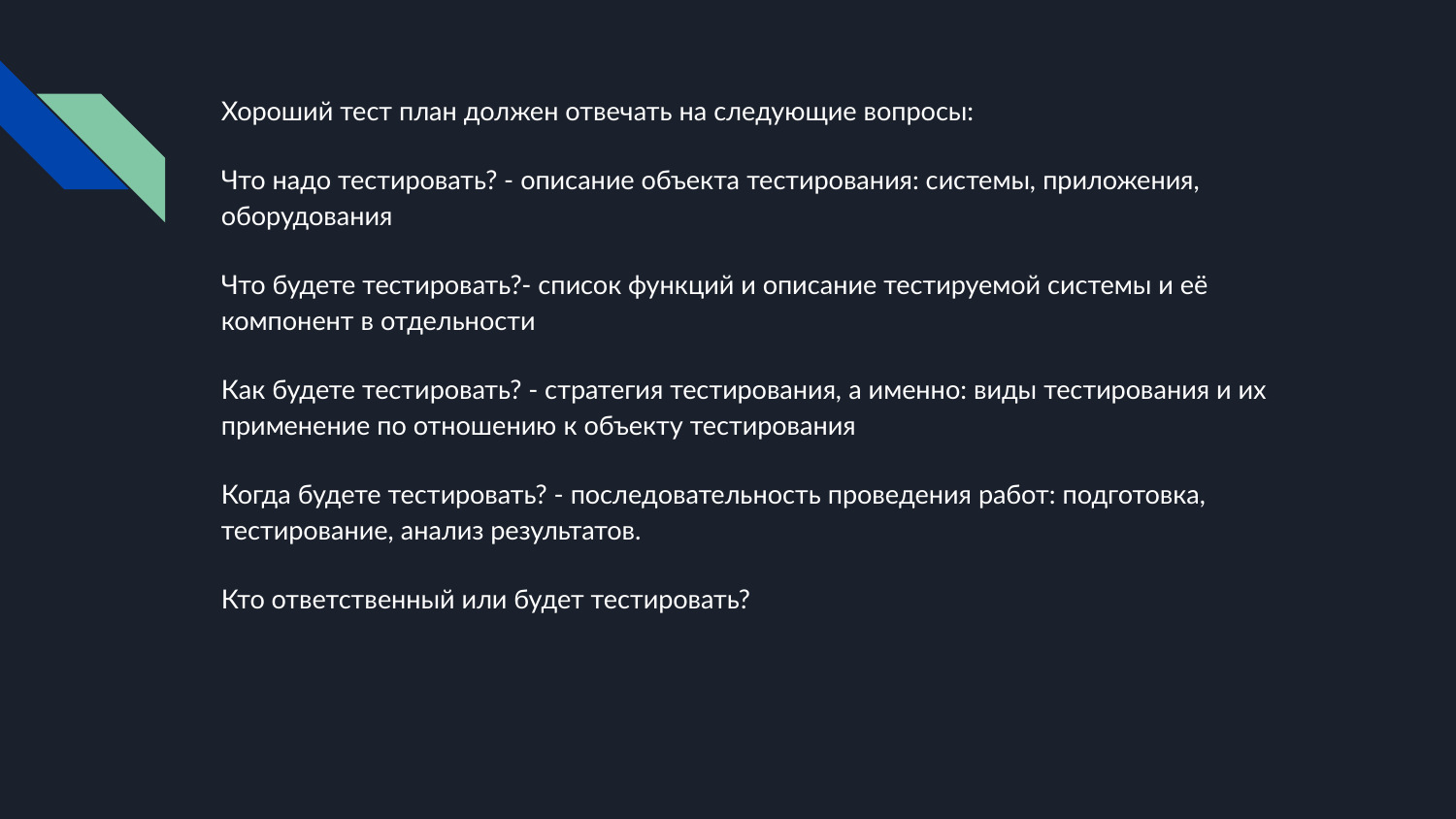

Хороший тест план должен отвечать на следующие вопросы:
Что надо тестировать? - описание объекта тестирования: системы, приложения, оборудования
Что будете тестировать?- список функций и описание тестируемой системы и её компонент в отдельности
Как будете тестировать? - стратегия тестирования, а именно: виды тестирования и их применение по отношению к объекту тестирования
Когда будете тестировать? - последовательность проведения работ: подготовка, тестирование, анализ результатов.
Кто ответственный или будет тестировать?